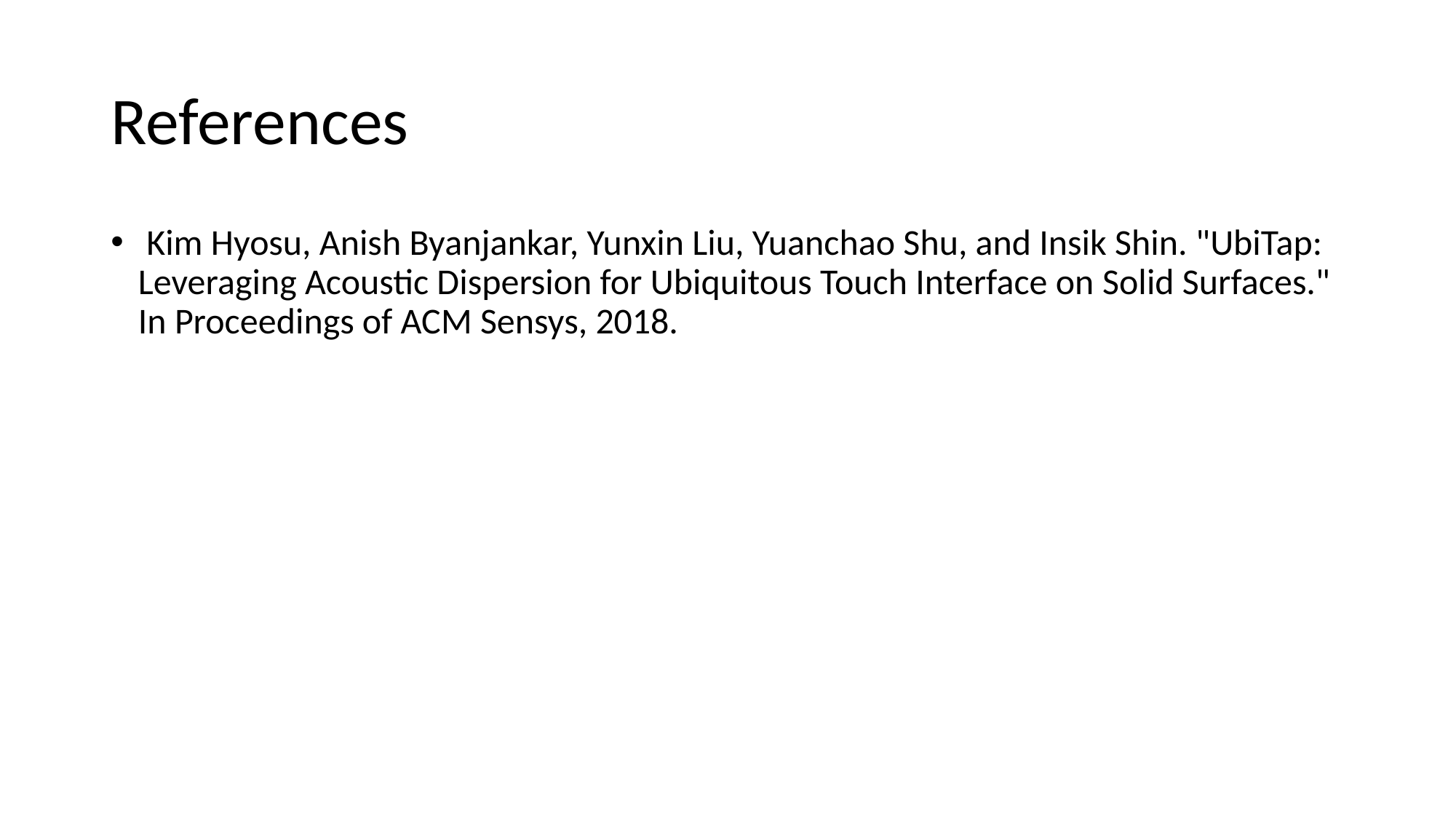

# References
 Kim Hyosu, Anish Byanjankar, Yunxin Liu, Yuanchao Shu, and Insik Shin. "UbiTap: Leveraging Acoustic Dispersion for Ubiquitous Touch Interface on Solid Surfaces." In Proceedings of ACM Sensys, 2018.